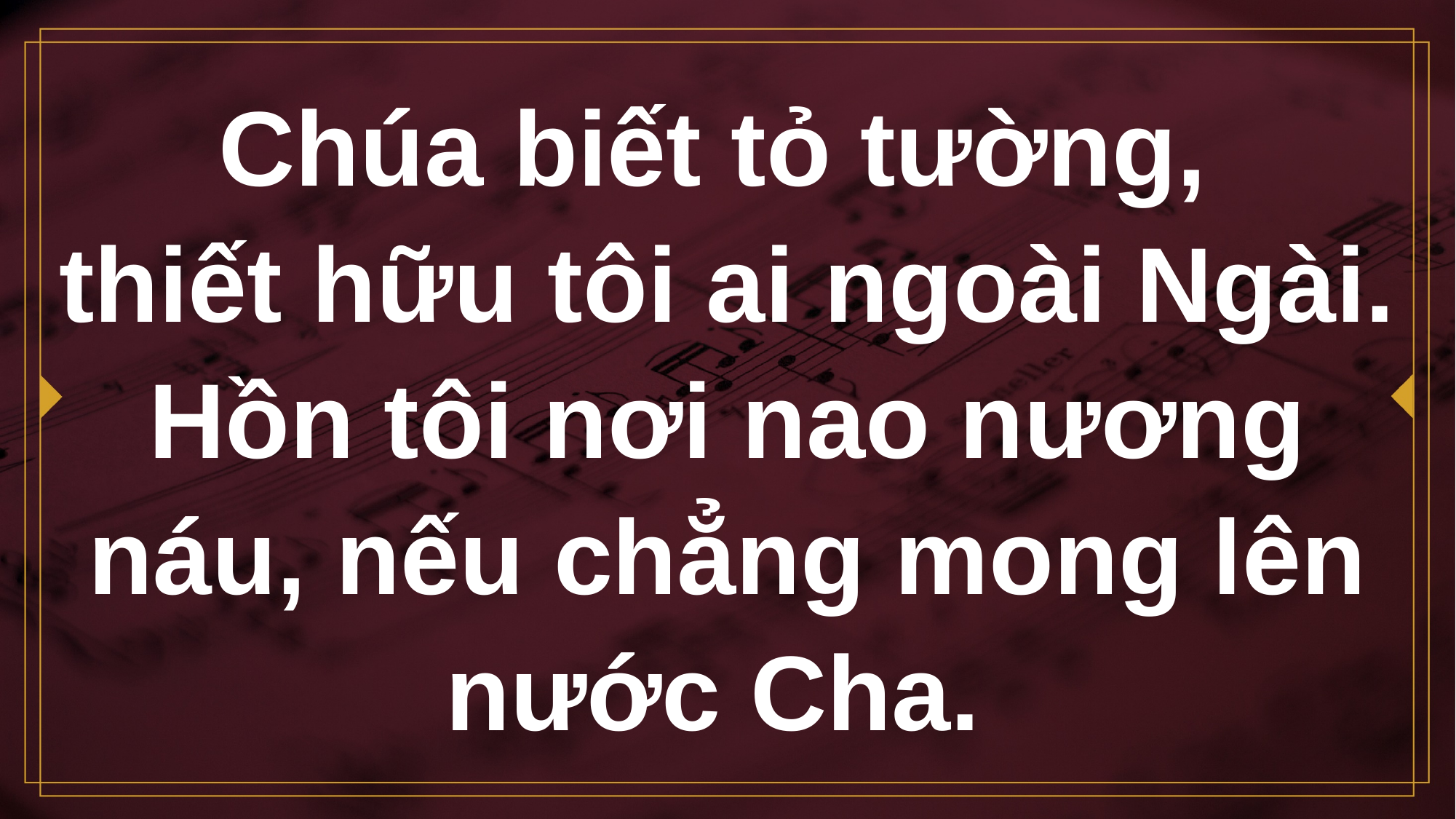

# Chúa biết tỏ tường, thiết hữu tôi ai ngoài Ngài. Hồn tôi nơi nao nương náu, nếu chẳng mong lên nước Cha.